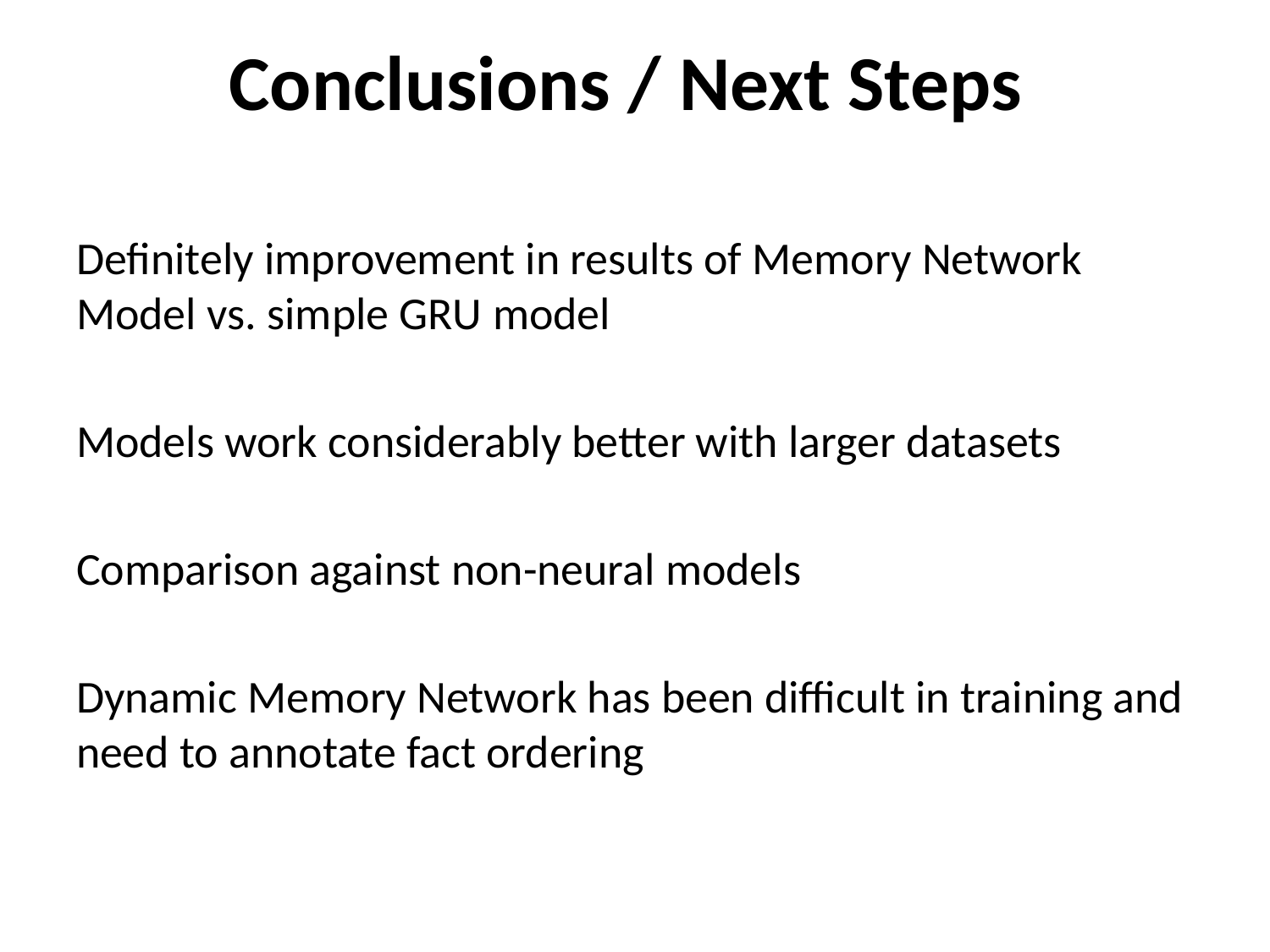

# Conclusions / Next Steps

Definitely improvement in results of Memory Network Model vs. simple GRU model

Models work considerably better with larger datasets

Comparison against non-neural models

Dynamic Memory Network has been difficult in training and need to annotate fact ordering